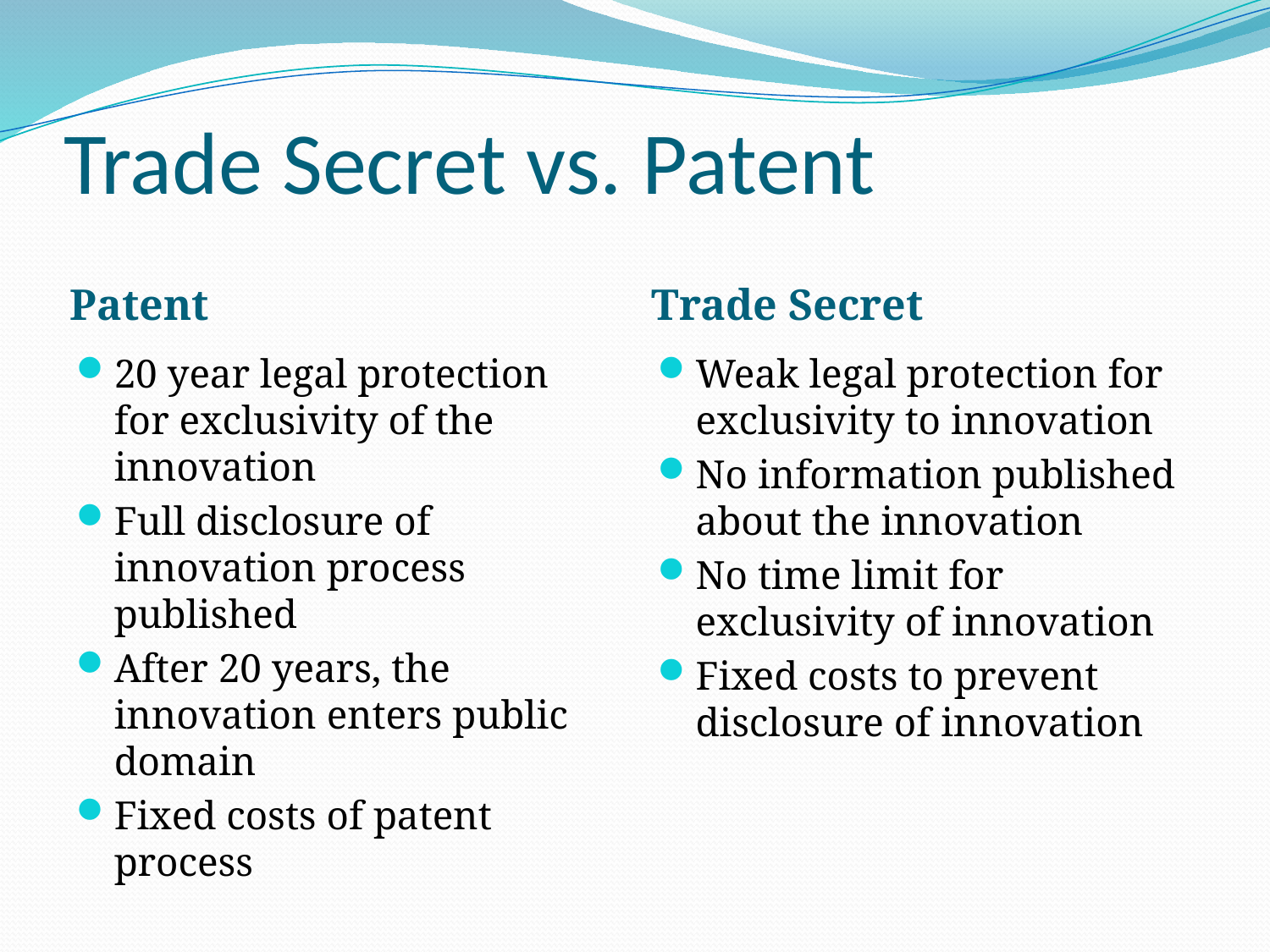

# Trade Secret vs. Patent
Patent
Trade Secret
20 year legal protection for exclusivity of the innovation
Full disclosure of innovation process published
After 20 years, the innovation enters public domain
Fixed costs of patent process
Weak legal protection for exclusivity to innovation
No information published about the innovation
No time limit for exclusivity of innovation
Fixed costs to prevent disclosure of innovation